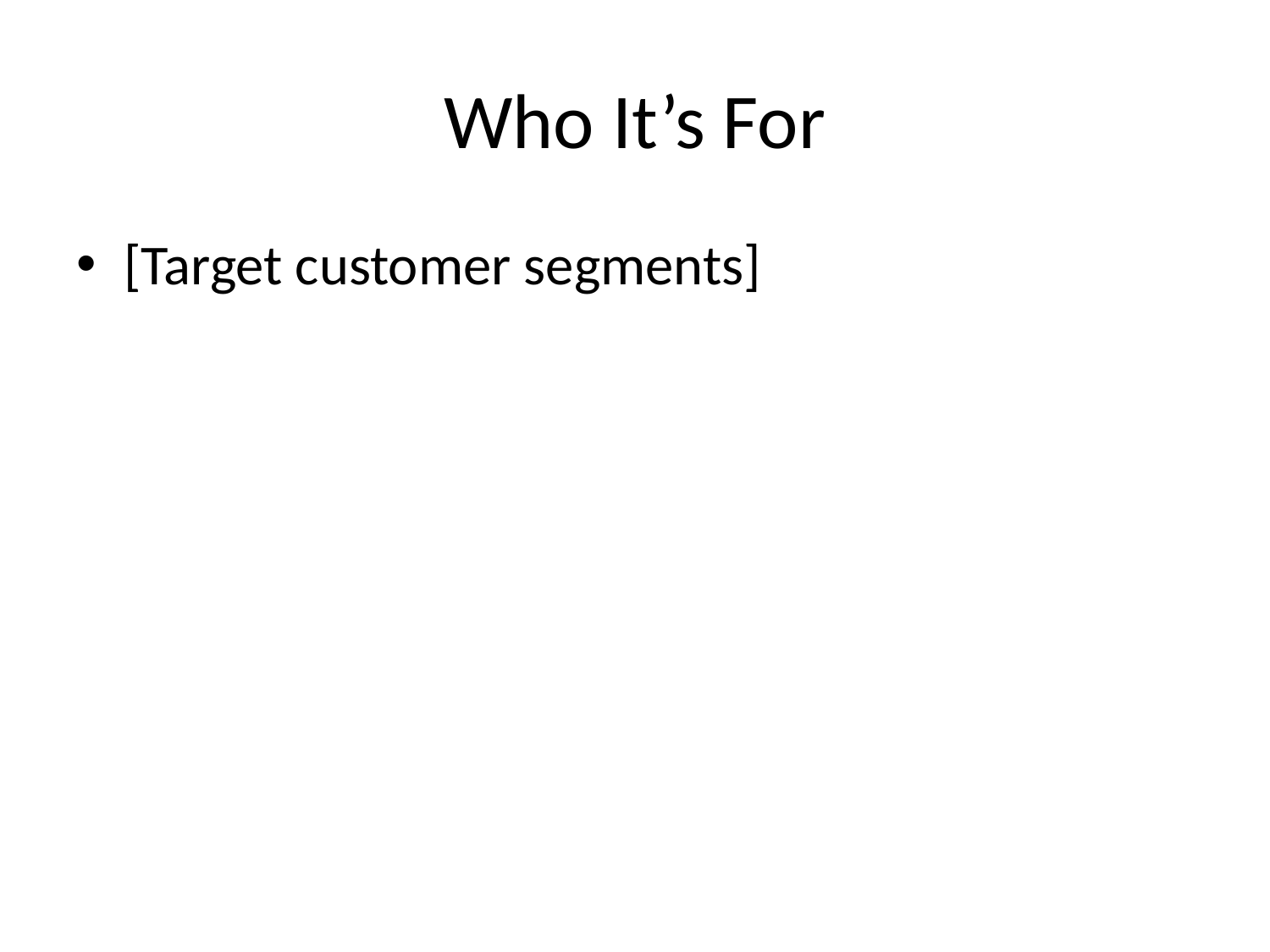

# Who It’s For
[Target customer segments]